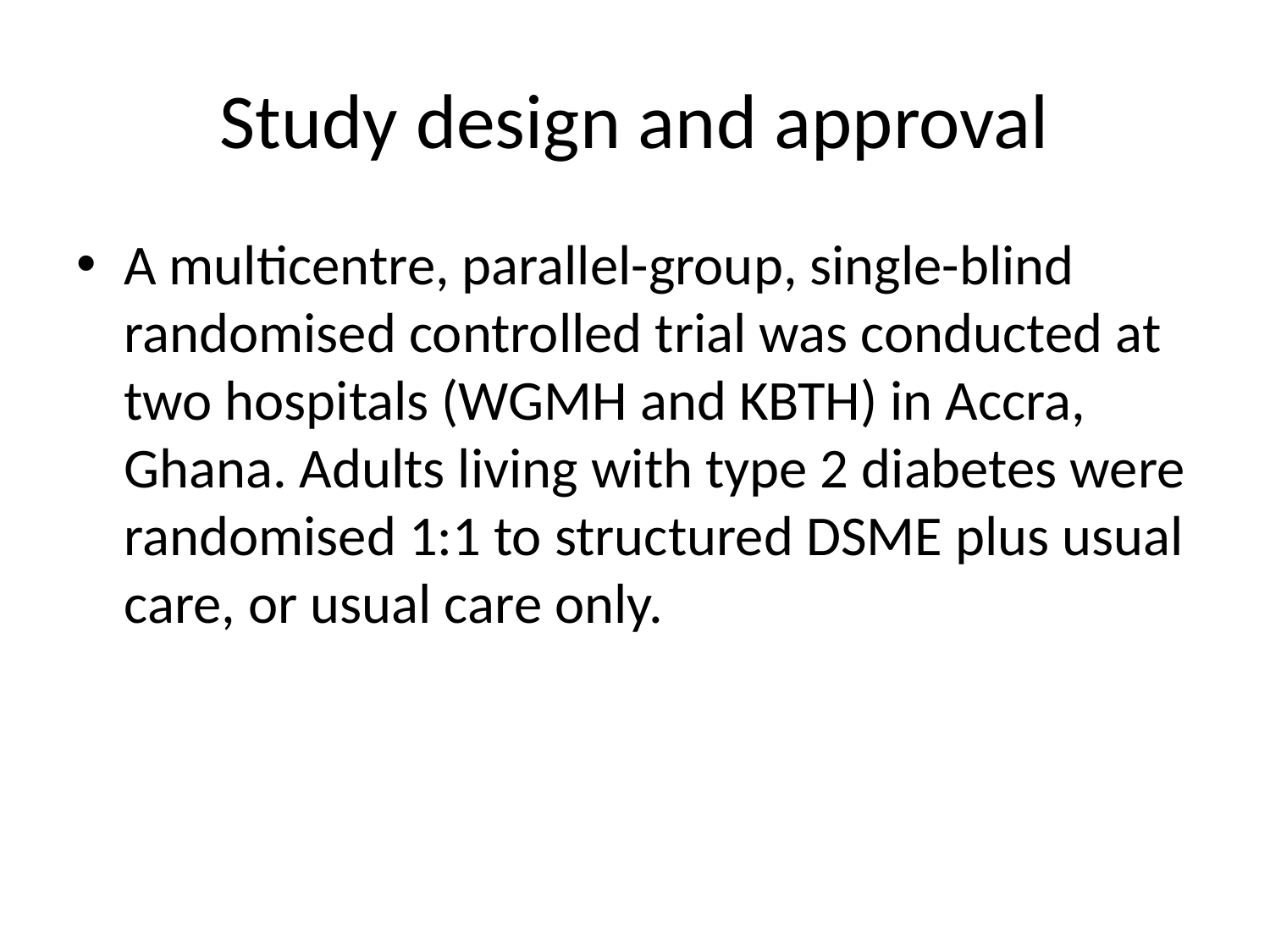

# Study design and approval
A multicentre, parallel-group, single-blind randomised controlled trial was conducted at two hospitals (WGMH and KBTH) in Accra, Ghana. Adults living with type 2 diabetes were randomised 1:1 to structured DSME plus usual care, or usual care only.